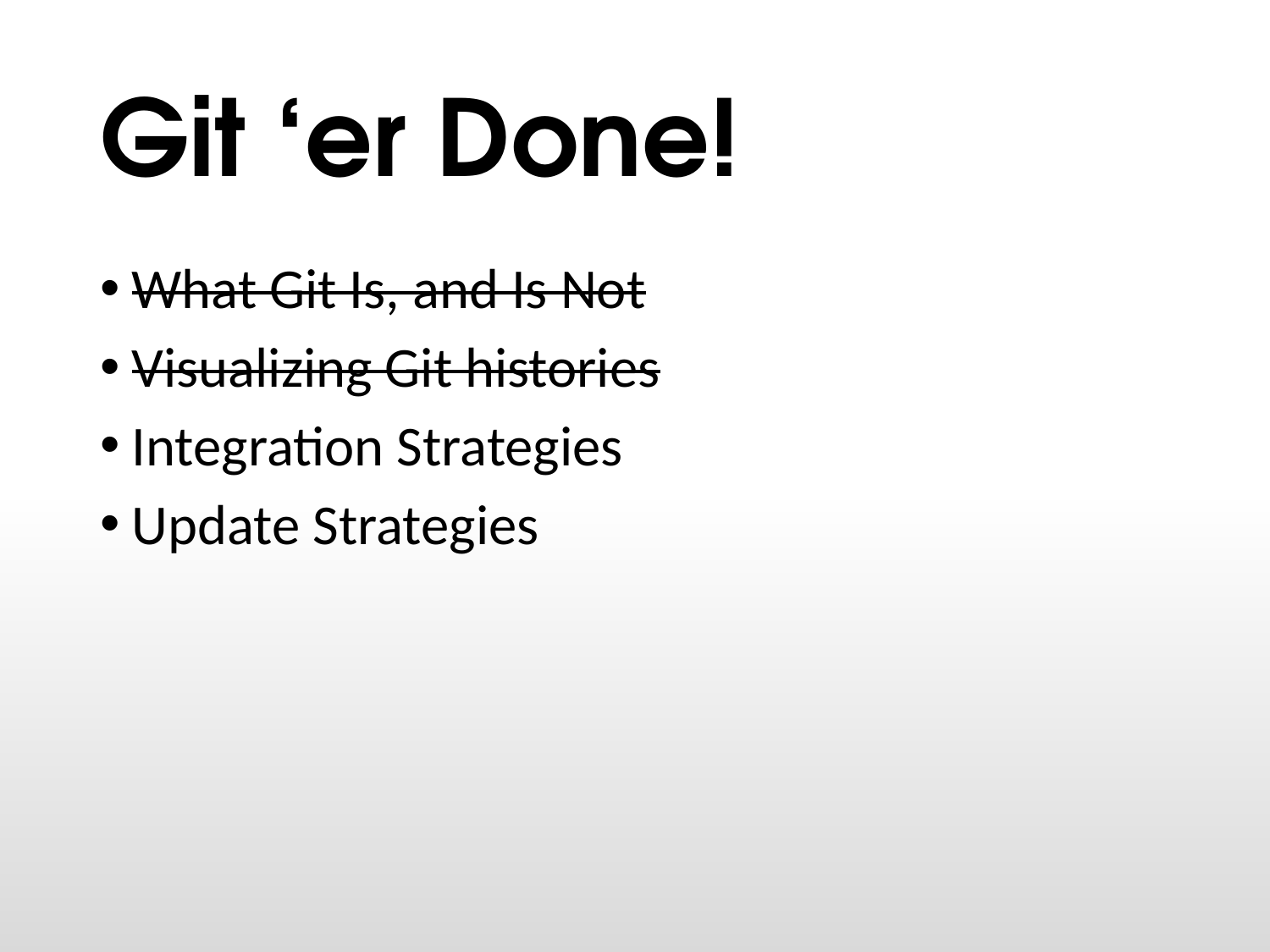

# Git ‘er Done!
What Git Is, and Is Not
Visualizing Git histories
Integration Strategies
Update Strategies